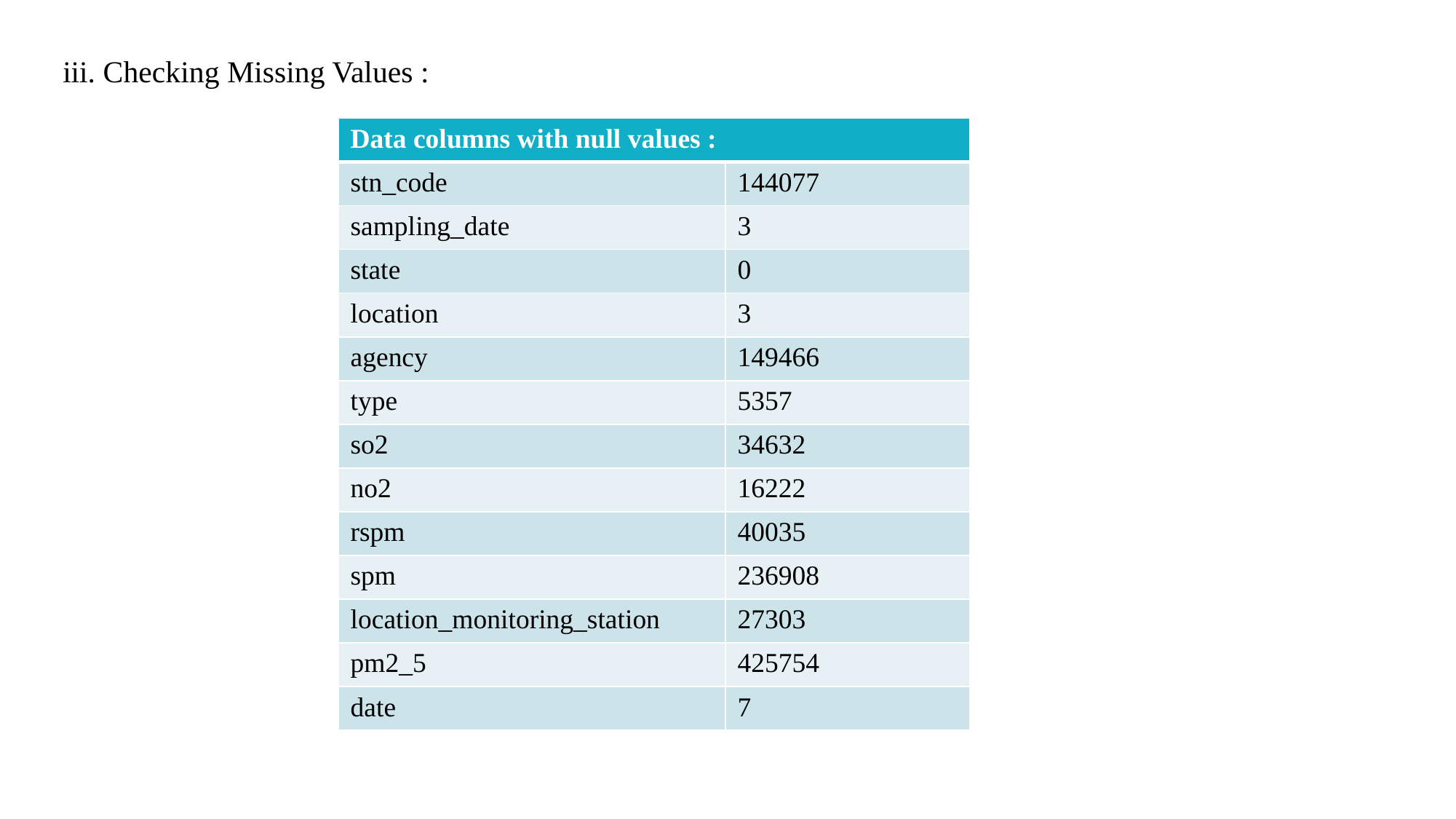

iii. Checking Missing Values :
| Data columns with null values : |  |
| --- | --- |
| stn\_code | 144077 |
| sampling\_date | 3 |
| state | 0 |
| location | 3 |
| agency | 149466 |
| type | 5357 |
| so2 | 34632 |
| no2 | 16222 |
| rspm | 40035 |
| spm | 236908 |
| location\_monitoring\_station | 27303 |
| pm2\_5 | 425754 |
| date | 7 |